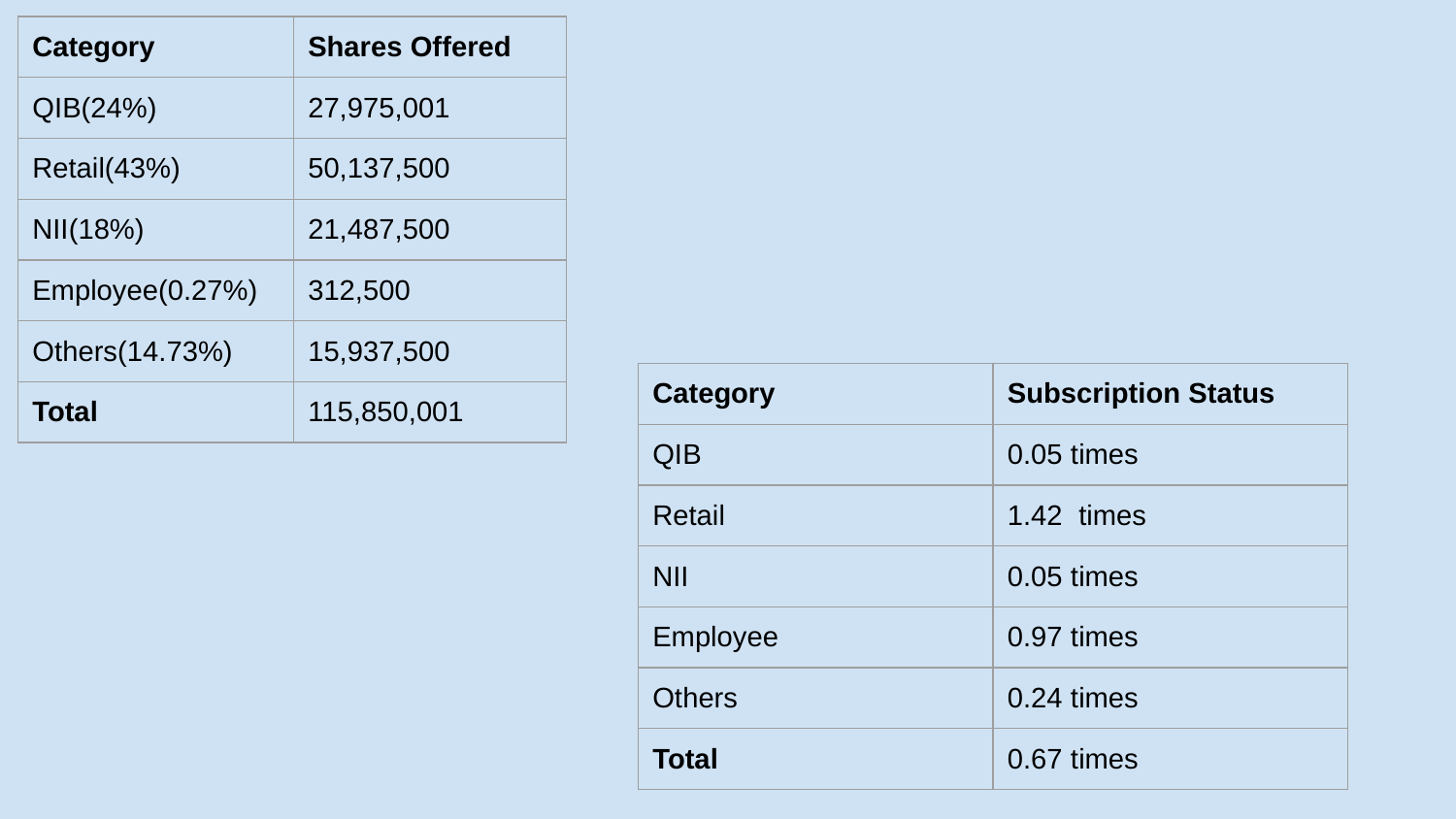

| Category | Shares Offered |
| --- | --- |
| QIB(24%) | 27,975,001 |
| Retail(43%) | 50,137,500 |
| NII(18%) | 21,487,500 |
| Employee(0.27%) | 312,500 |
| Others(14.73%) | 15,937,500 |
| Total | 115,850,001 |
| Category | Subscription Status |
| --- | --- |
| QIB | 0.05 times |
| Retail | 1.42 times |
| NII | 0.05 times |
| Employee | 0.97 times |
| Others | 0.24 times |
| Total | 0.67 times |